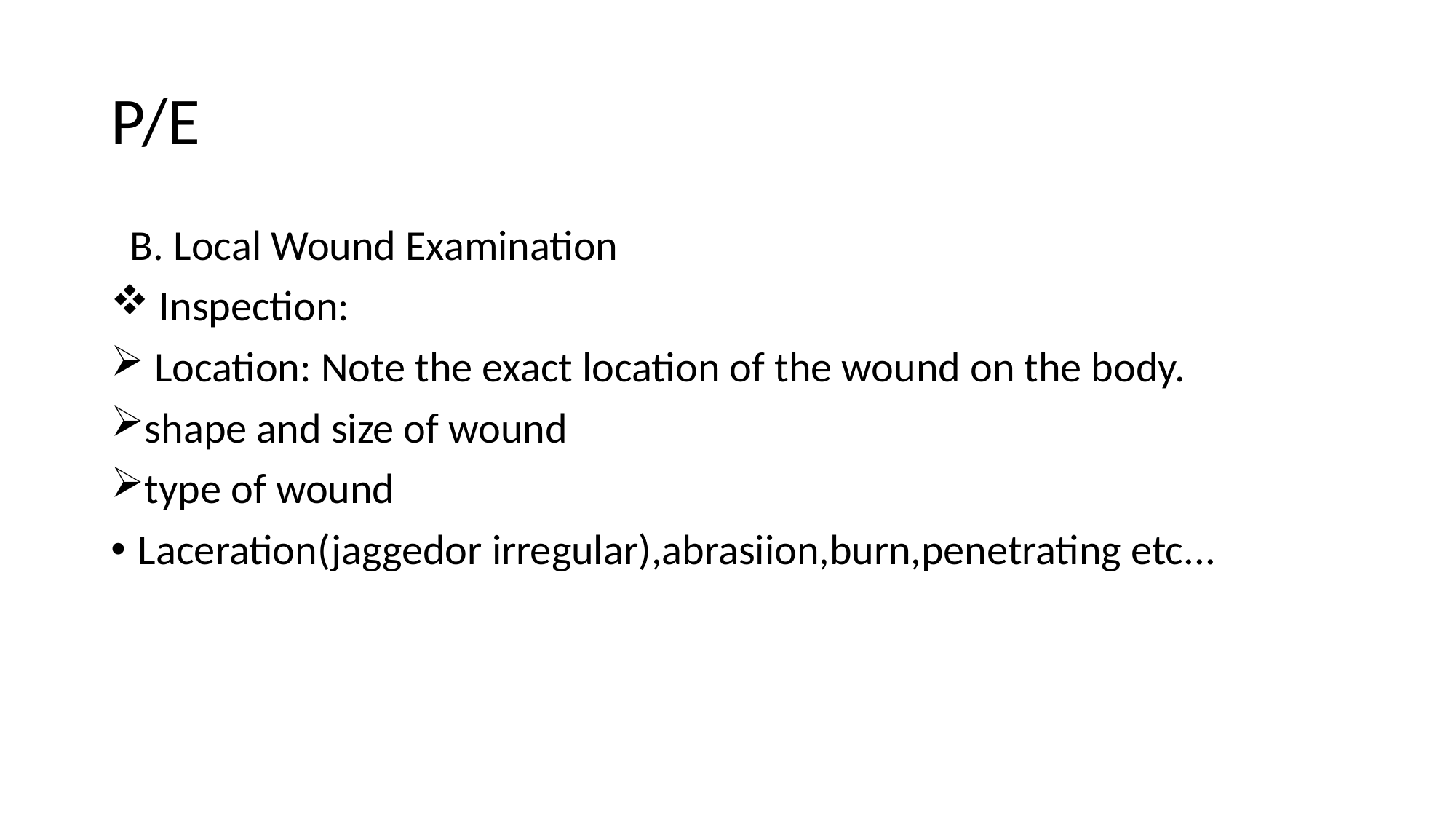

# P/E
  B. Local Wound Examination
 Inspection:
 Location: Note the exact location of the wound on the body.
shape and size of wound
type of wound
Laceration(jaggedor irregular),abrasiion,burn,penetrating etc...